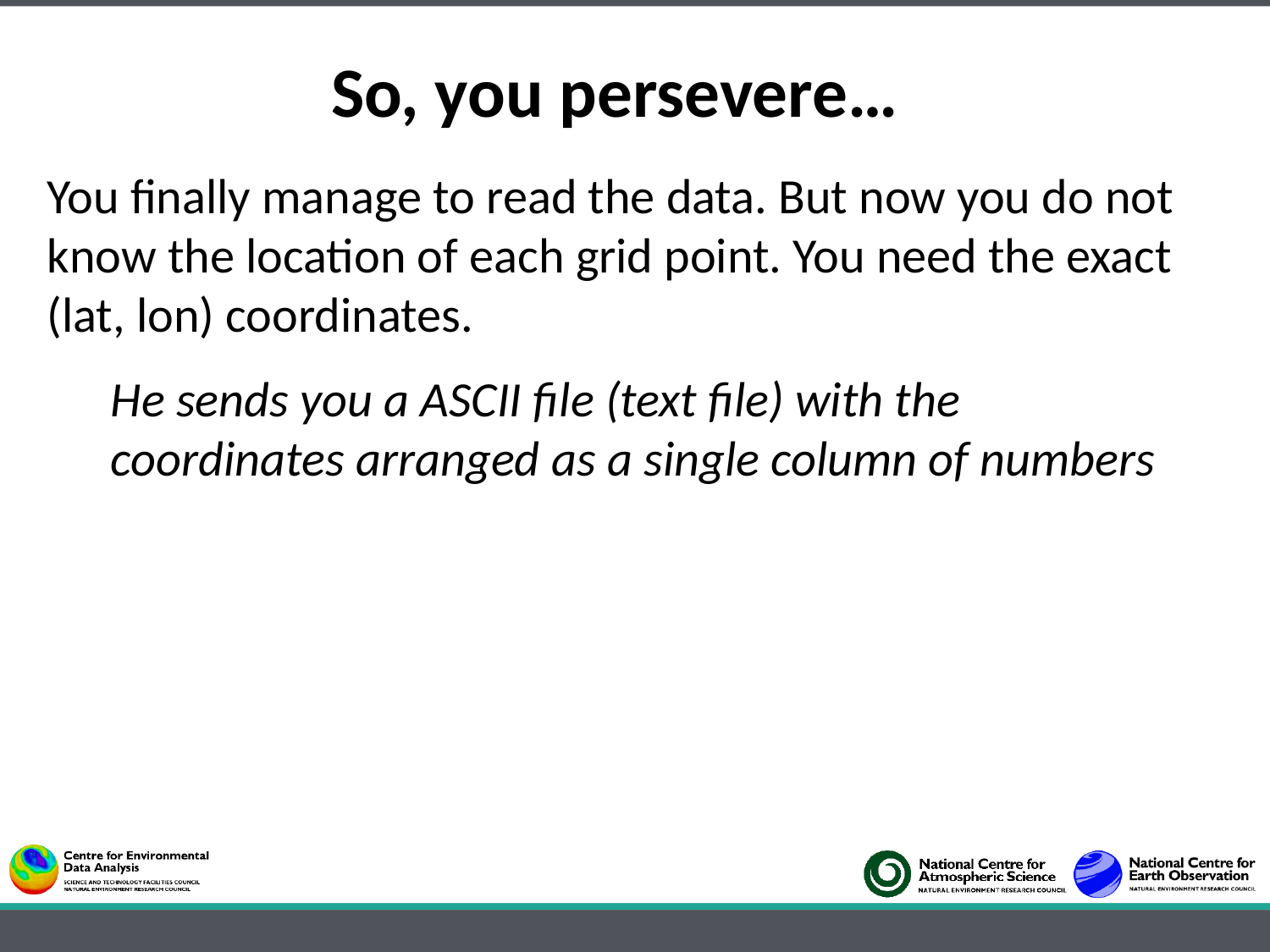

So, you persevere…
You finally manage to read the data. But now you do not know the location of each grid point. You need the exact (lat, lon) coordinates.

He sends you a ASCII file (text file) with the coordinates arranged as a single column of numbers